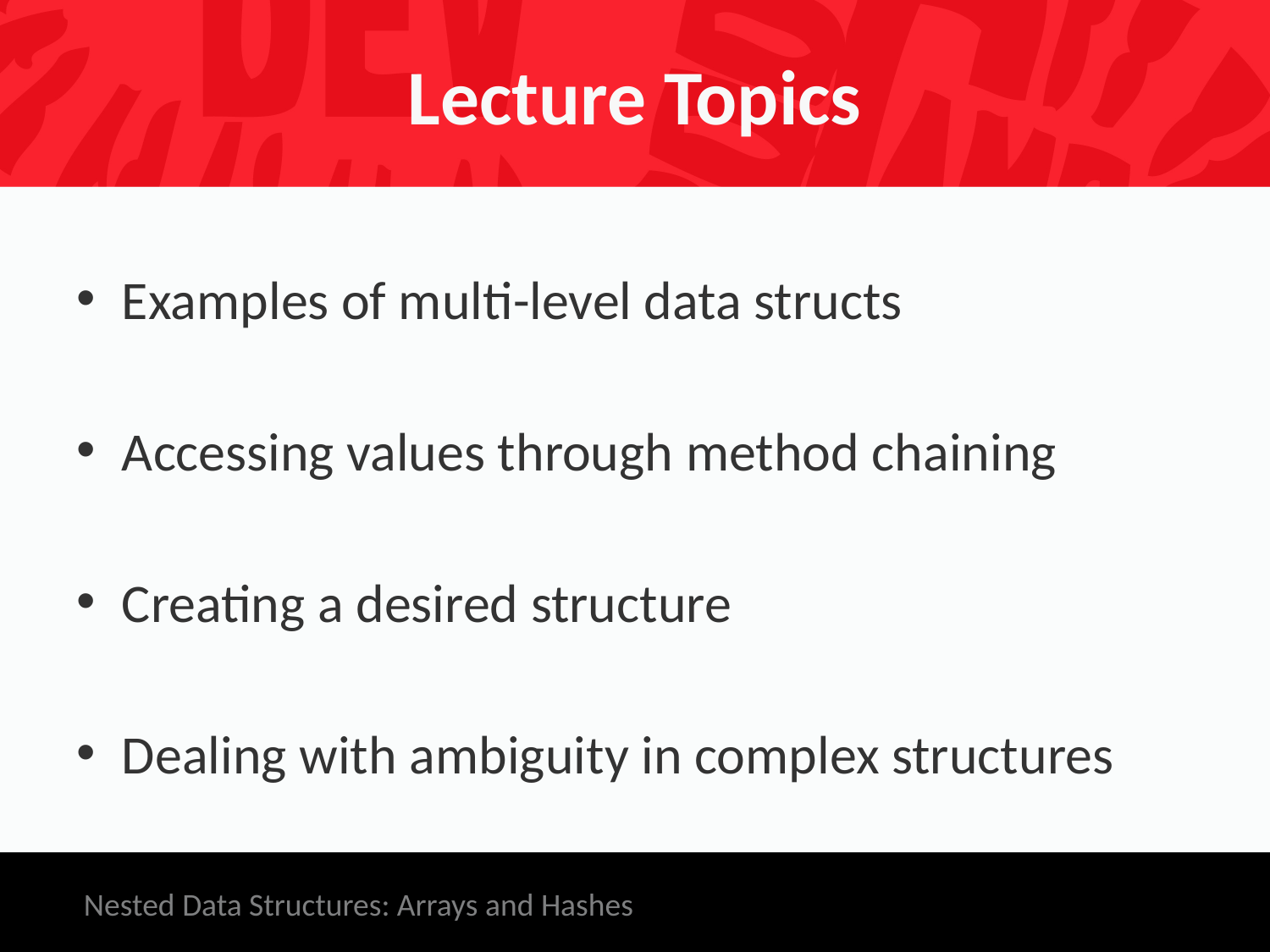

# Lecture Topics
Examples of multi-level data structs

Accessing values through method chaining

Creating a desired structure

Dealing with ambiguity in complex structures
Nested Data Structures: Arrays and Hashes